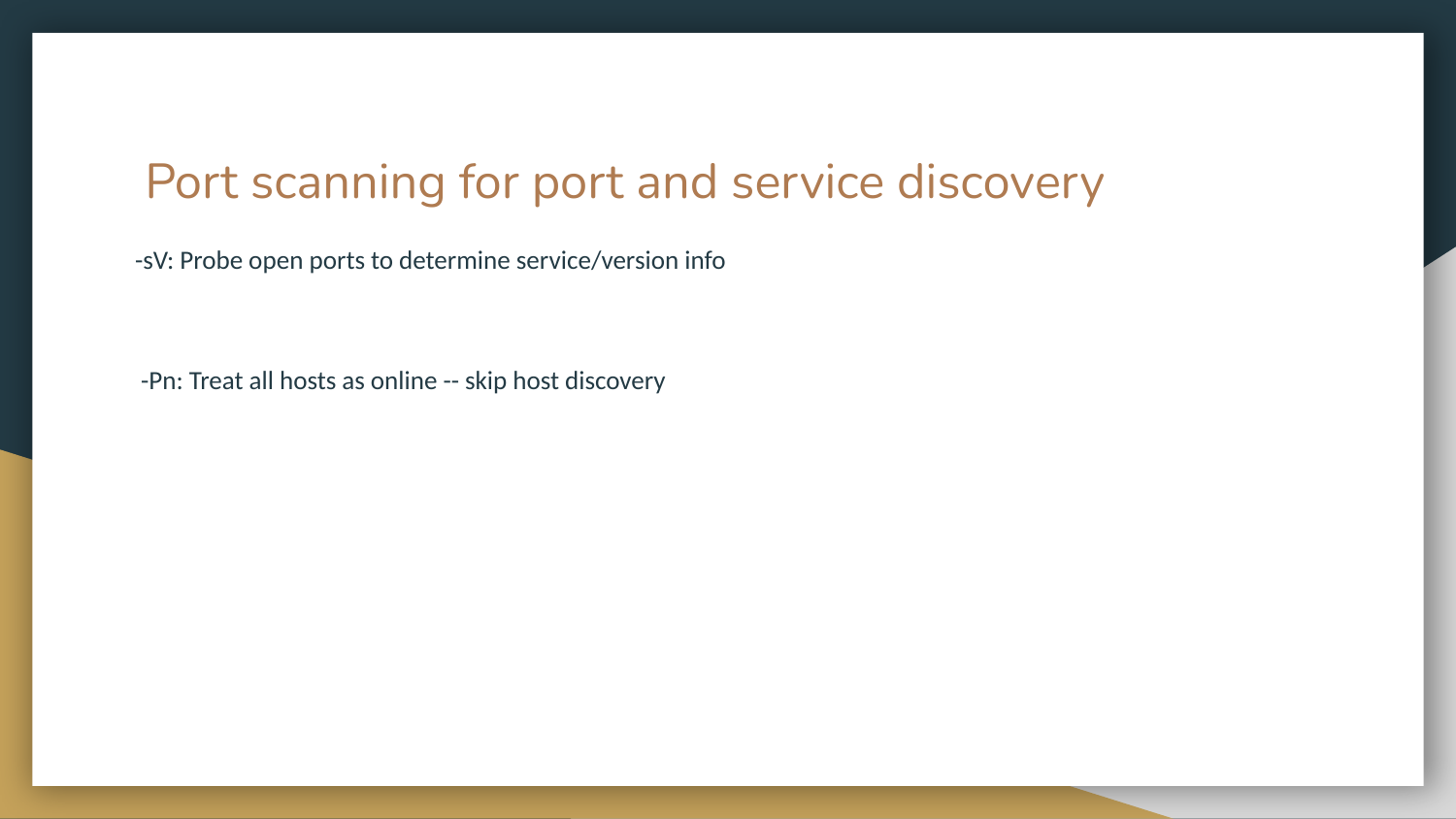

# Port scanning for port and service discovery
-sV: Probe open ports to determine service/version info

 -Pn: Treat all hosts as online -- skip host discovery